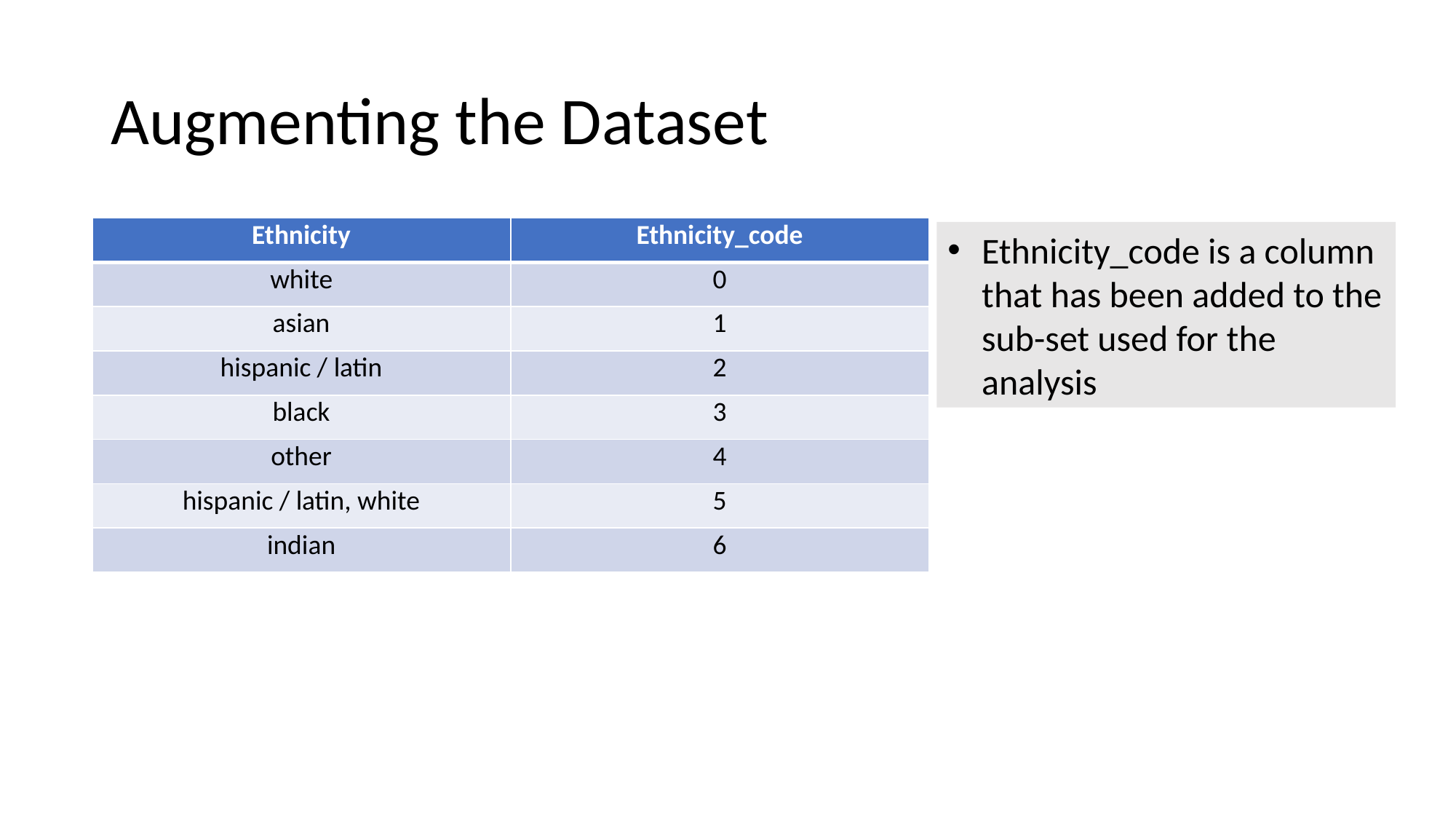

# Augmenting the Dataset
| Ethnicity | Ethnicity\_code |
| --- | --- |
| white | 0 |
| asian | 1 |
| hispanic / latin | 2 |
| black | 3 |
| other | 4 |
| hispanic / latin, white | 5 |
| indian | 6 |
Ethnicity_code is a column that has been added to the sub-set used for the analysis